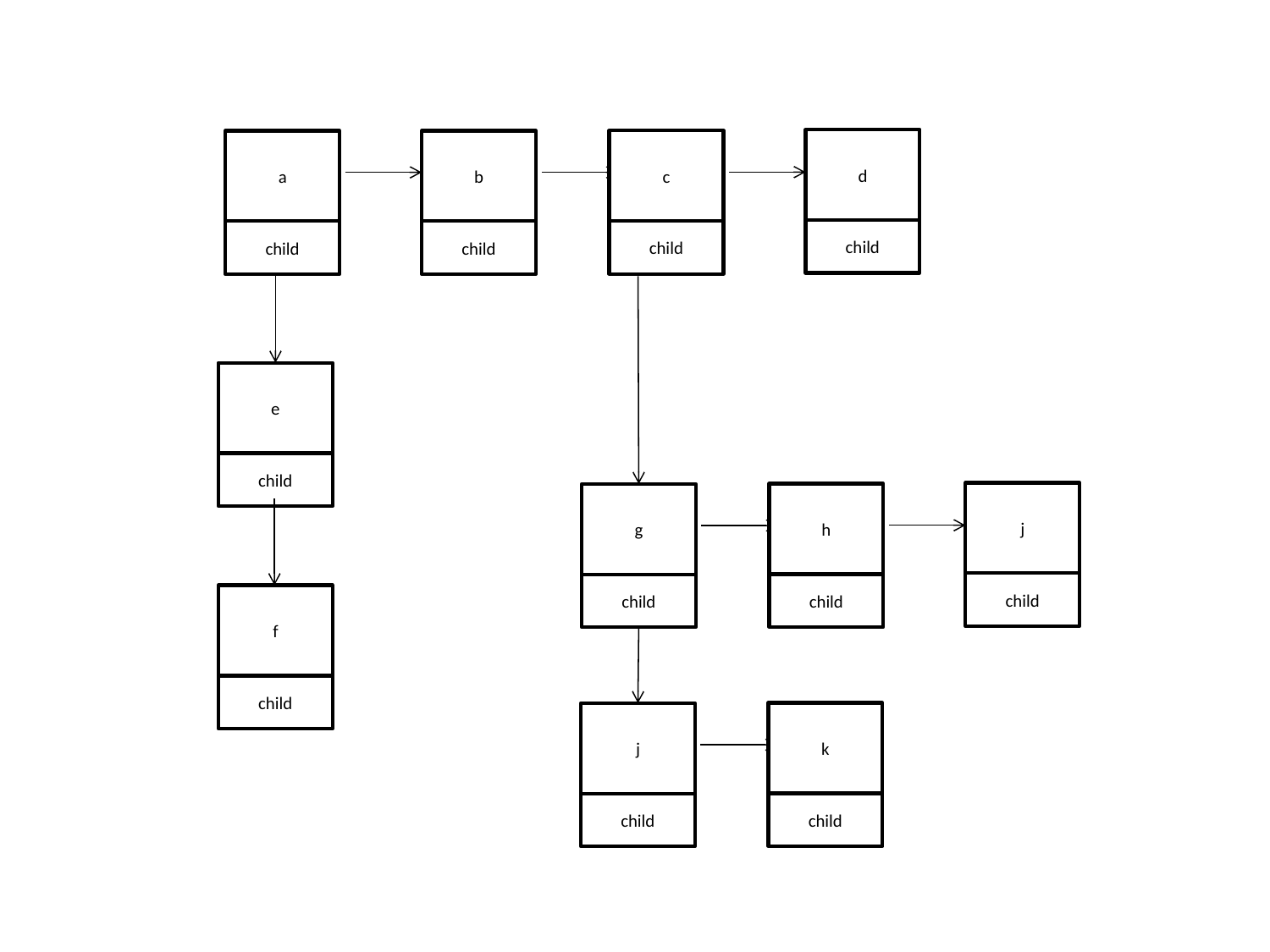

d
child
c
child
a
child
b
child
e
child
j
h
g
child
child
child
f
child
k
j
child
child